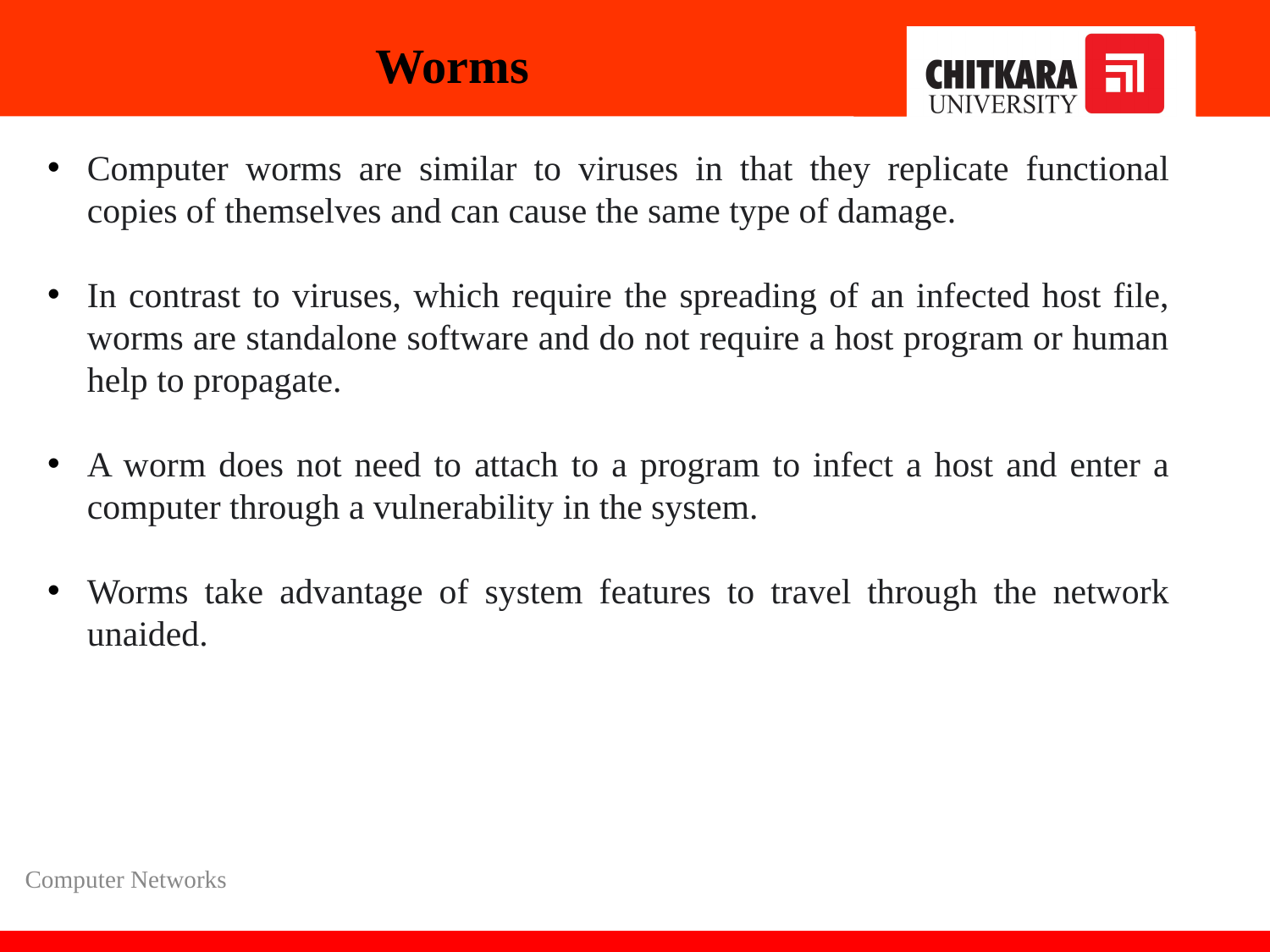

# Worms
Computer worms are similar to viruses in that they replicate functional copies of themselves and can cause the same type of damage.

In contrast to viruses, which require the spreading of an infected host file, worms are standalone software and do not require a host program or human help to propagate.

A worm does not need to attach to a program to infect a host and enter a computer through a vulnerability in the system.

Worms take advantage of system features to travel through the network unaided.

Computer Networks